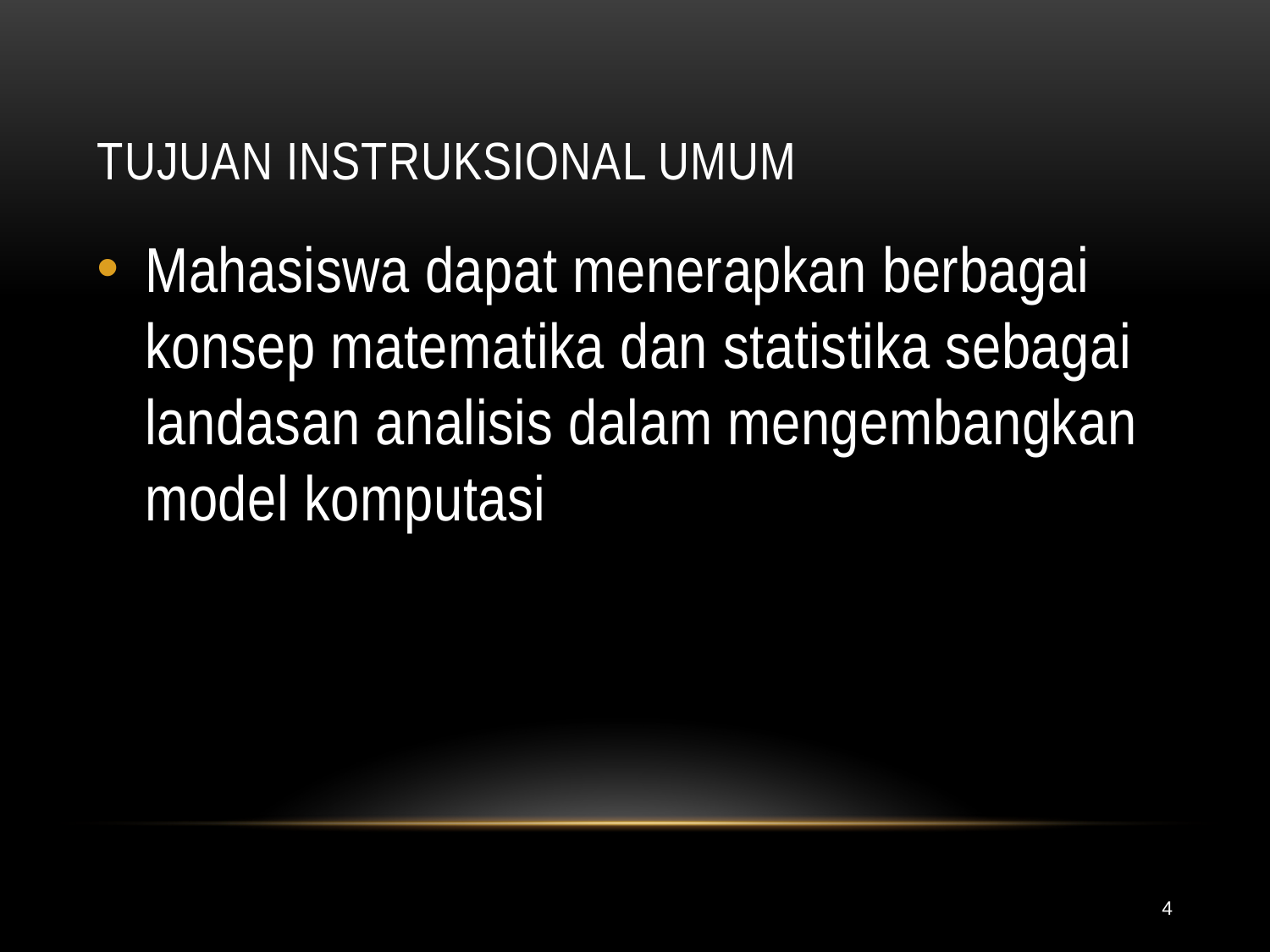

# Tujuan Instruksional Umum
Mahasiswa dapat menerapkan berbagai konsep matematika dan statistika sebagai landasan analisis dalam mengembangkan model komputasi
4